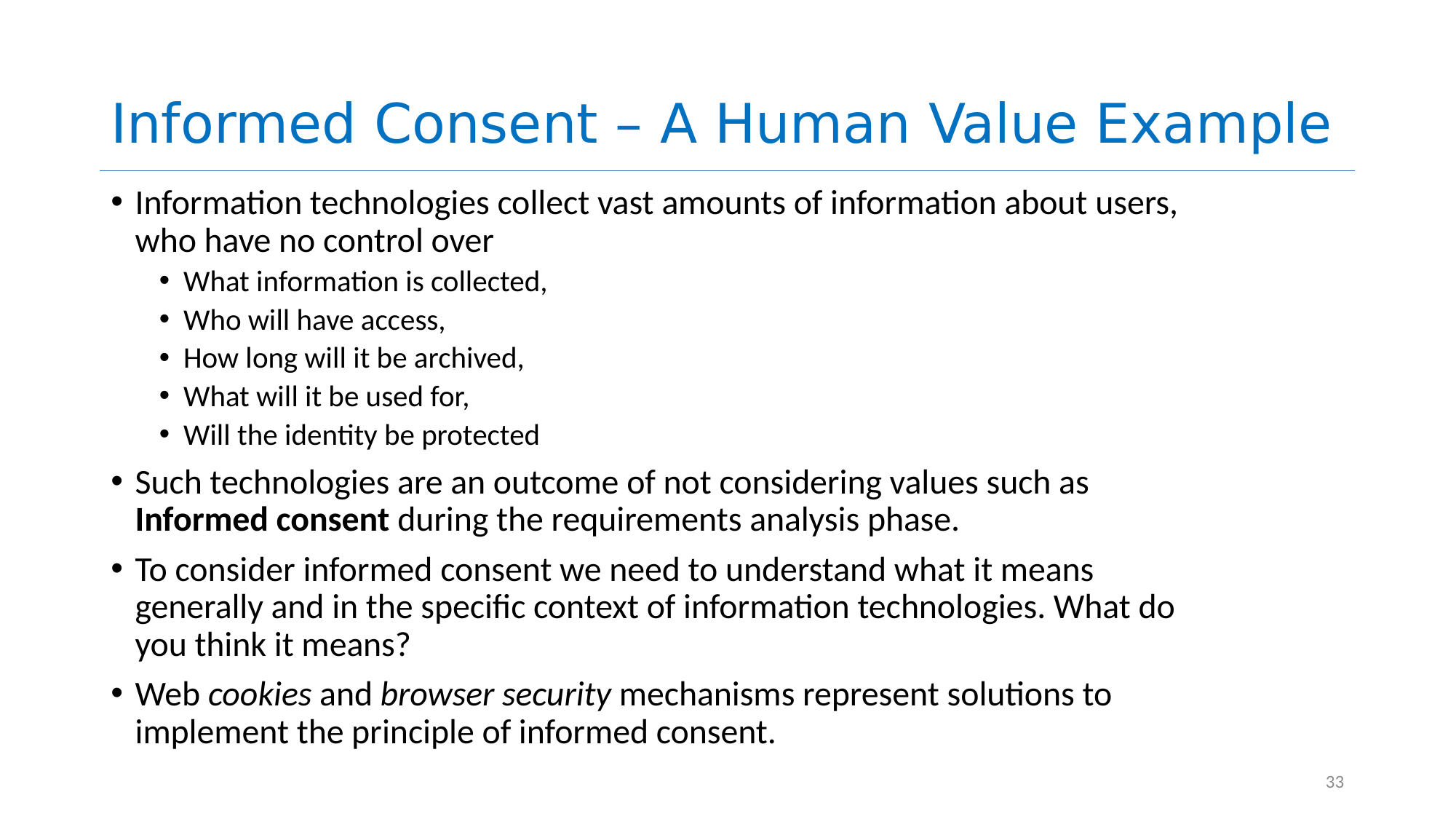

# Informed Consent – A Human Value Example
Information technologies collect vast amounts of information about users, who have no control over
What information is collected,
Who will have access,
How long will it be archived,
What will it be used for,
Will the identity be protected
Such technologies are an outcome of not considering values such as Informed consent during the requirements analysis phase.
To consider informed consent we need to understand what it means generally and in the specific context of information technologies. What do you think it means?
Web cookies and browser security mechanisms represent solutions to implement the principle of informed consent.
33